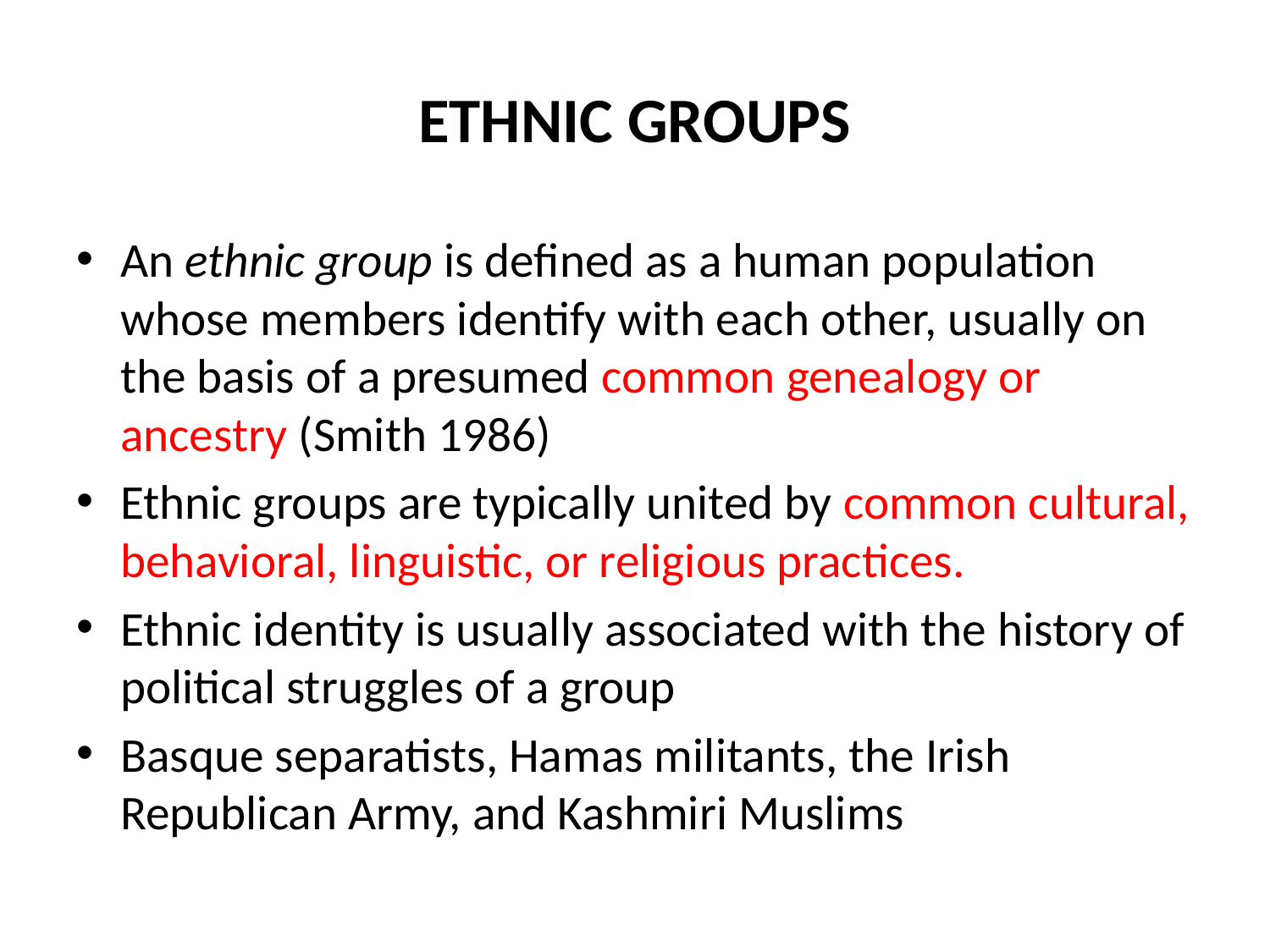

# ETHNIC GROUPS
An ethnic group is defined as a human population whose members identify with each other, usually on the basis of a presumed common genealogy or ancestry (Smith 1986)
Ethnic groups are typically united by common cultural, behavioral, linguistic, or religious practices.
Ethnic identity is usually associated with the history of political struggles of a group
Basque separatists, Hamas militants, the Irish Republican Army, and Kashmiri Muslims